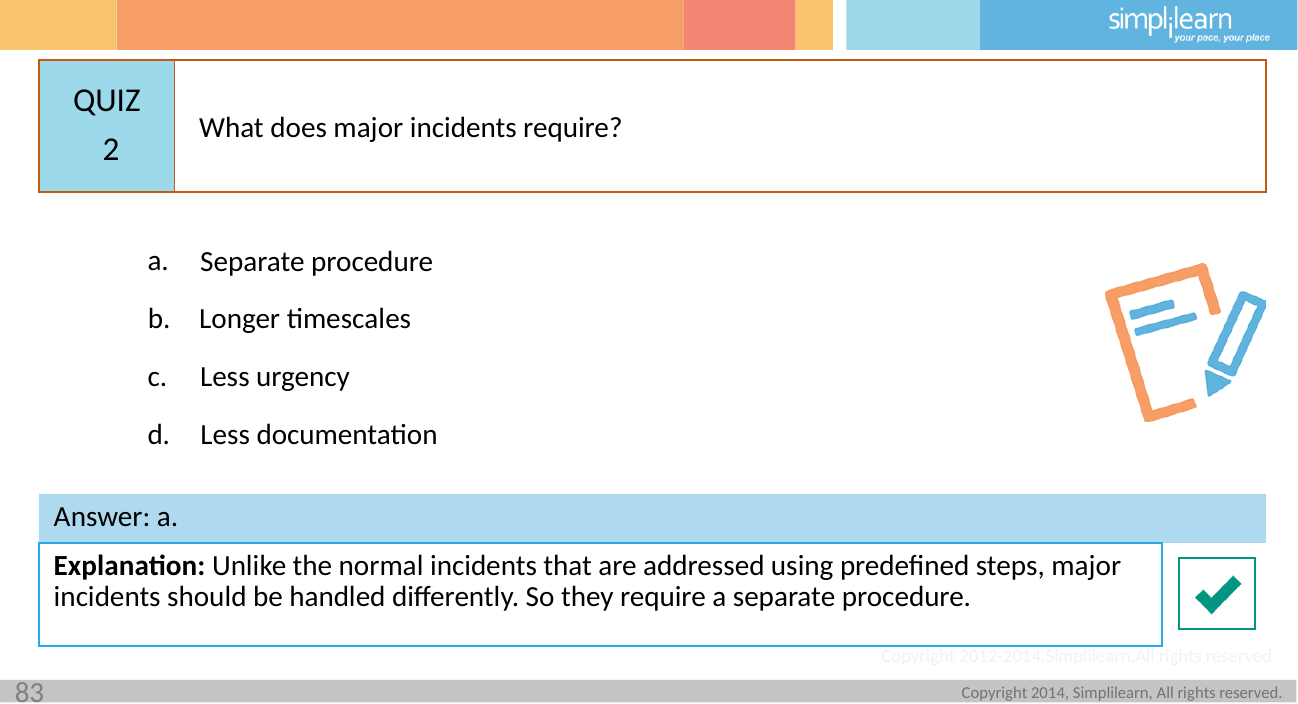

What does major incidents require?

2
Separate procedure

Longer timescales

Less urgency

Less documentation

Answer: a.
Explanation: Unlike the normal incidents that are addressed using predefined steps, major incidents should be handled differently. So they require a separate procedure.